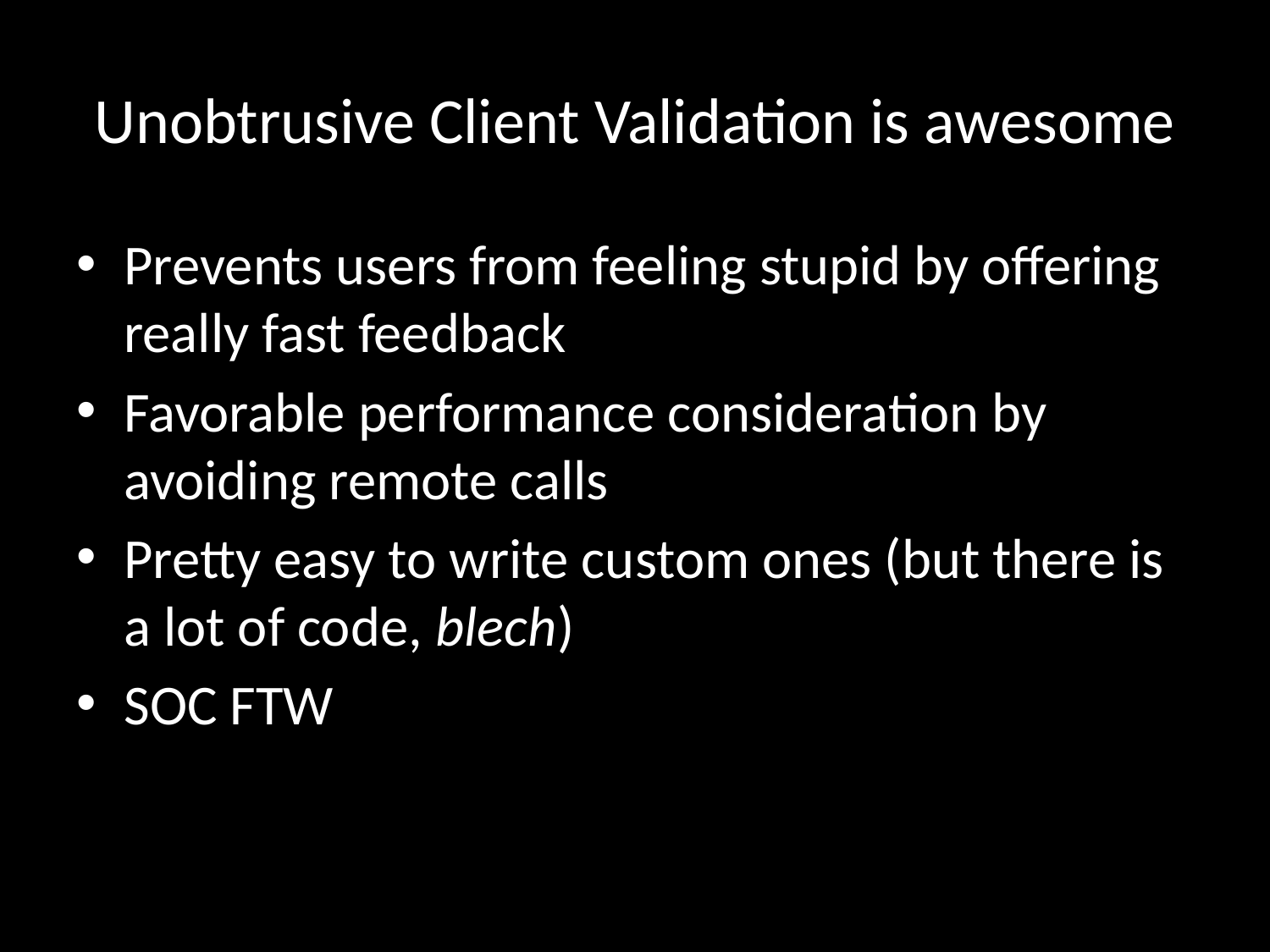

# Unobtrusive Client Validation is awesome
Prevents users from feeling stupid by offering really fast feedback
Favorable performance consideration by avoiding remote calls
Pretty easy to write custom ones (but there is a lot of code, blech)
SOC FTW